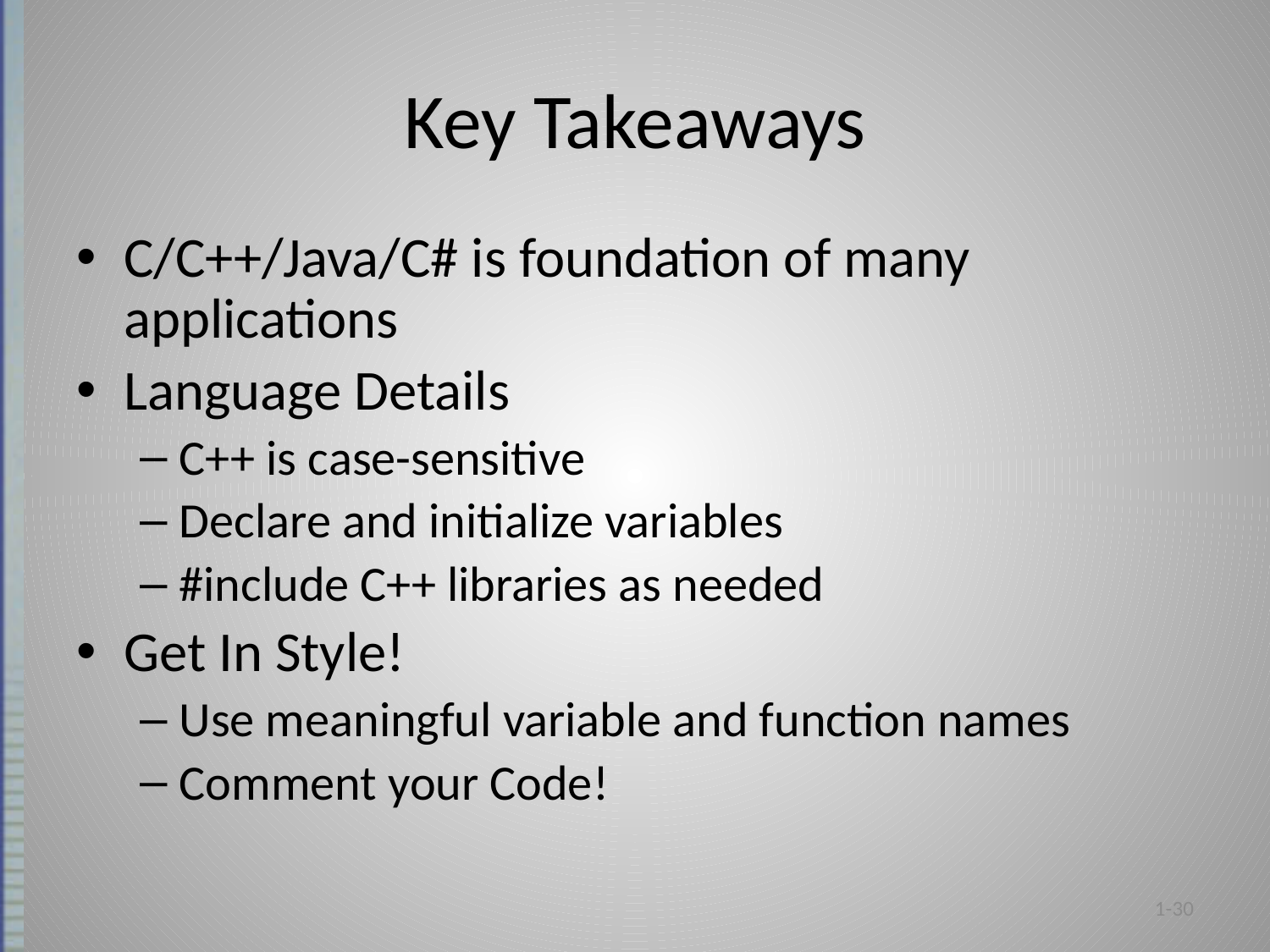

# Key Takeaways
C/C++/Java/C# is foundation of many applications
Language Details
C++ is case-sensitive
Declare and initialize variables
#include C++ libraries as needed
Get In Style!
Use meaningful variable and function names
Comment your Code!
1-30